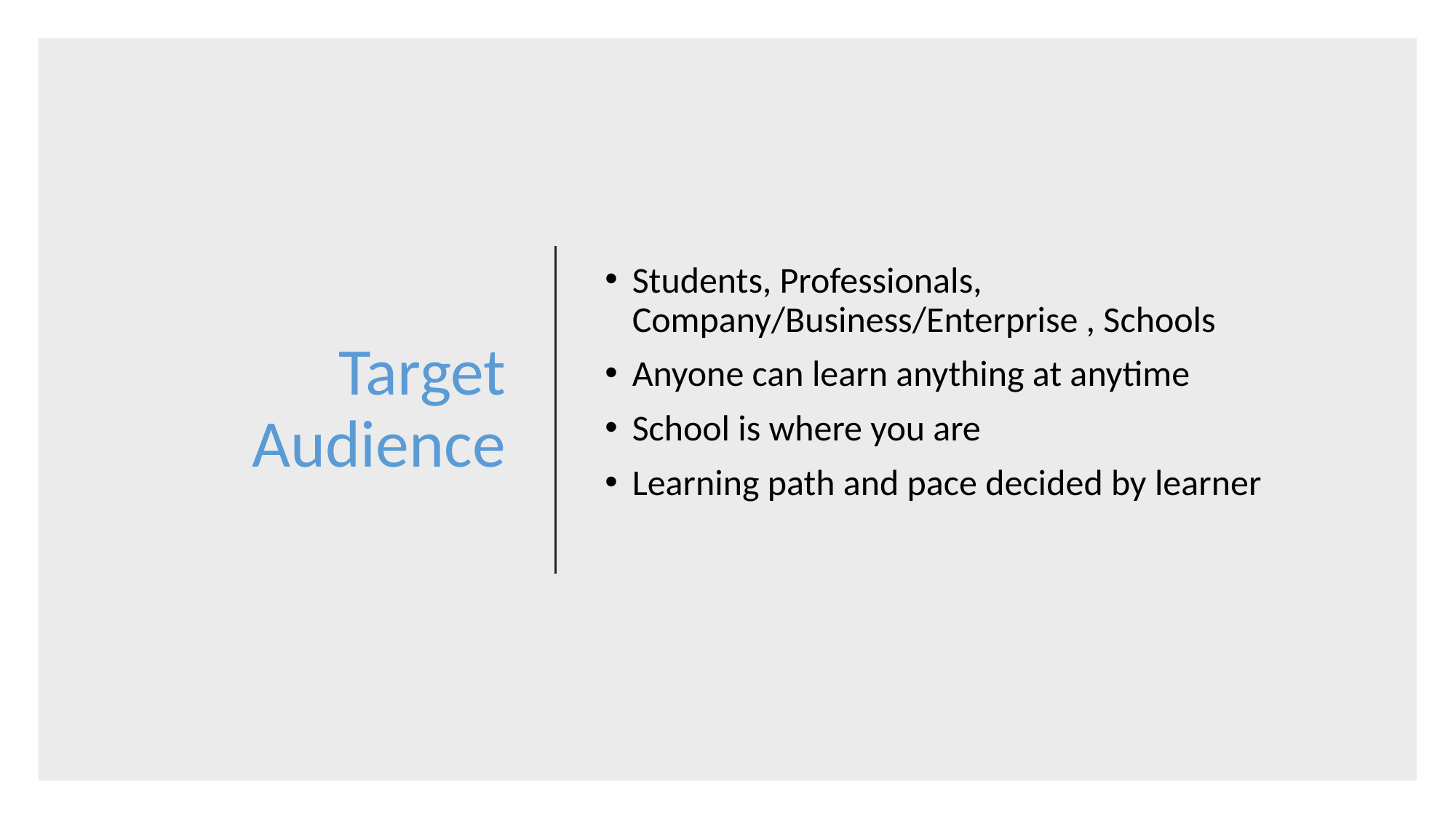

# Target Audience

Students, Professionals, Company/Business/Enterprise , Schools
Anyone can learn anything at anytime
School is where you are
Learning path and pace decided by learner